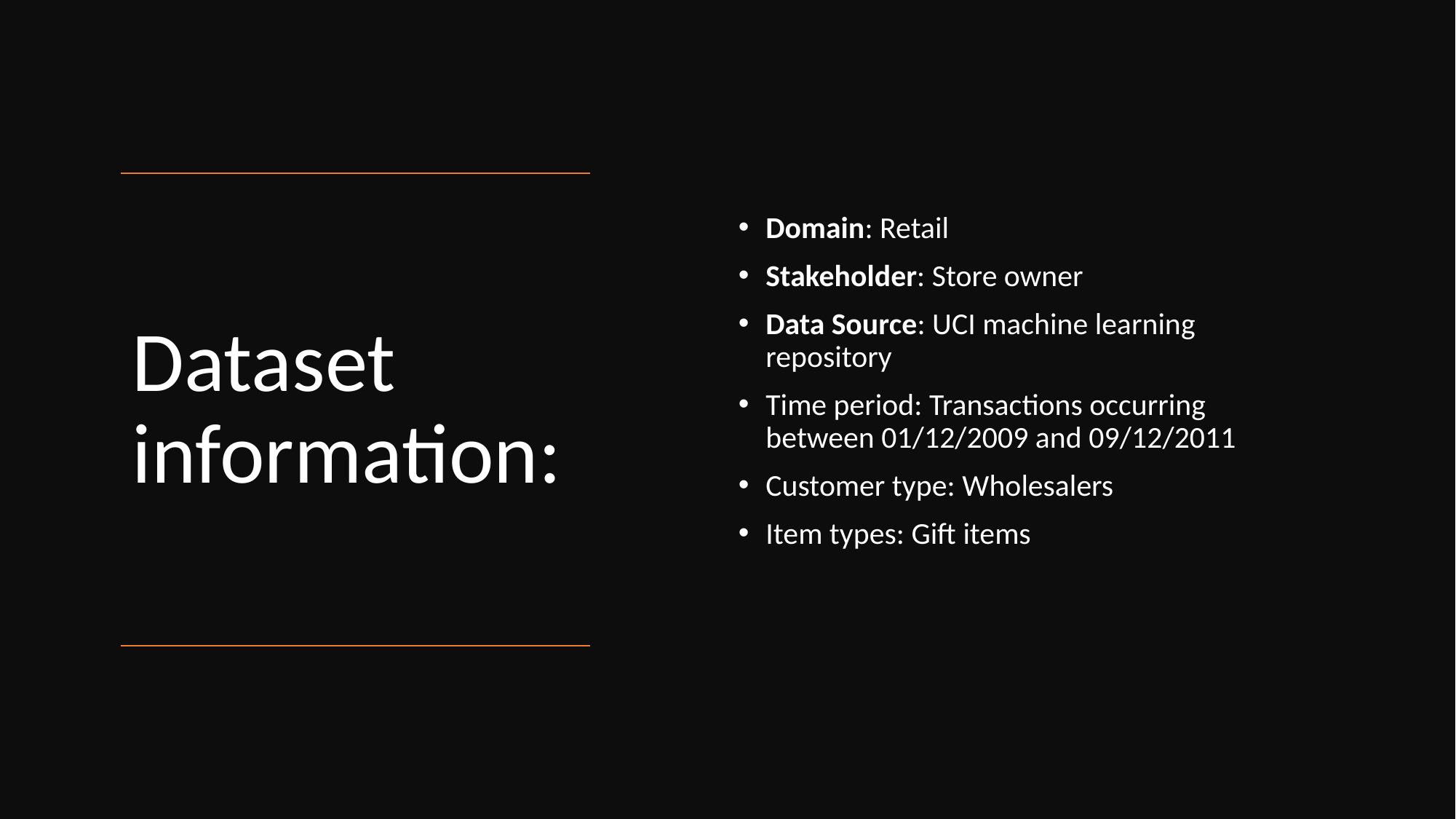

Domain: Retail
Stakeholder: Store owner
Data Source: UCI machine learning repository
Time period: Transactions occurring between 01/12/2009 and 09/12/2011
Customer type: Wholesalers
Item types: Gift items

# Dataset information: